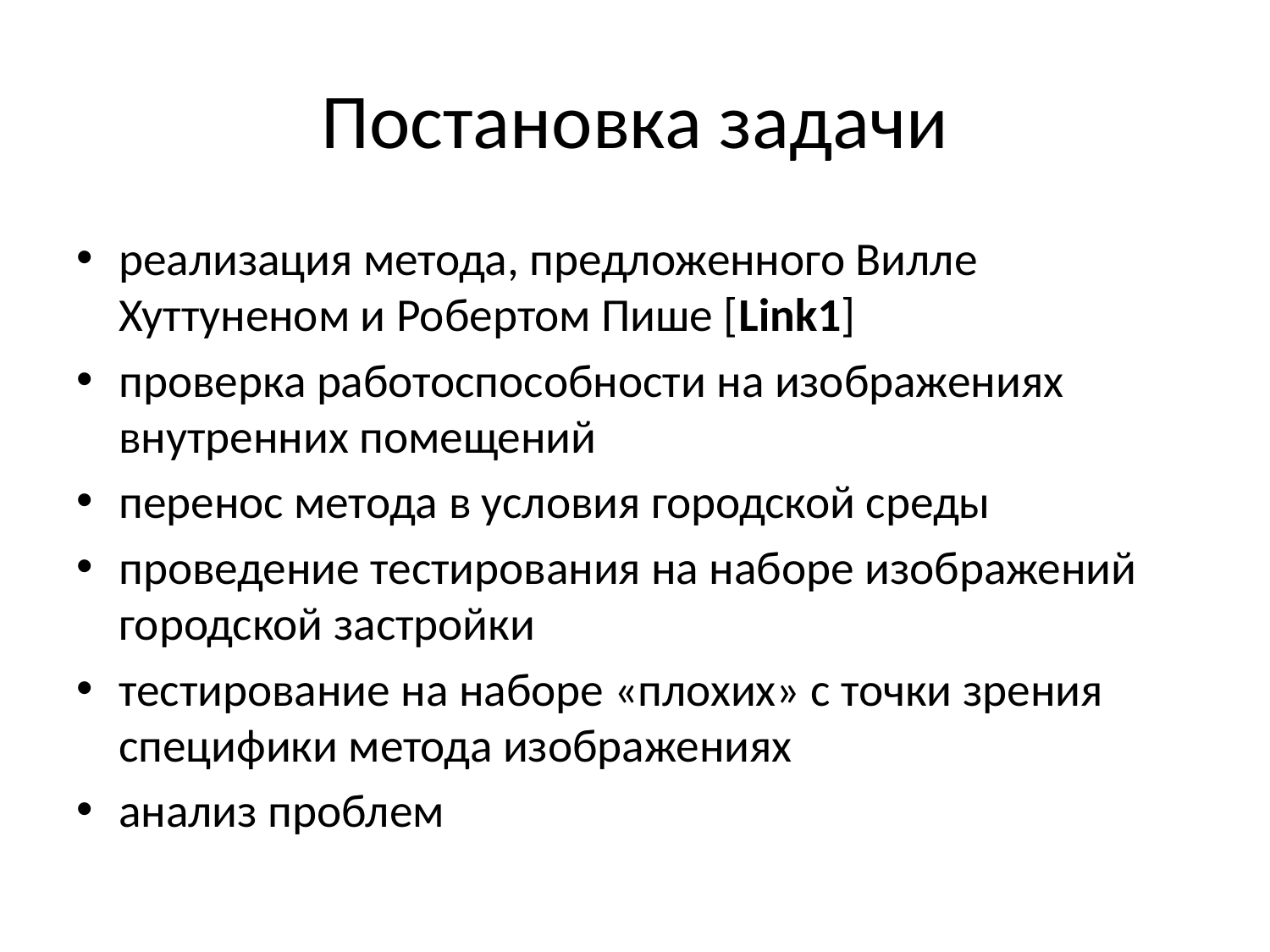

# Постановка задачи
реализация метода, предложенного Вилле Хуттуненом и Робертом Пише [Link1]
проверка работоспособности на изображениях внутренних помещений
перенос метода в условия городской среды
проведение тестирования на наборе изображений городской застройки
тестирование на наборе «плохих» с точки зрения специфики метода изображениях
анализ проблем